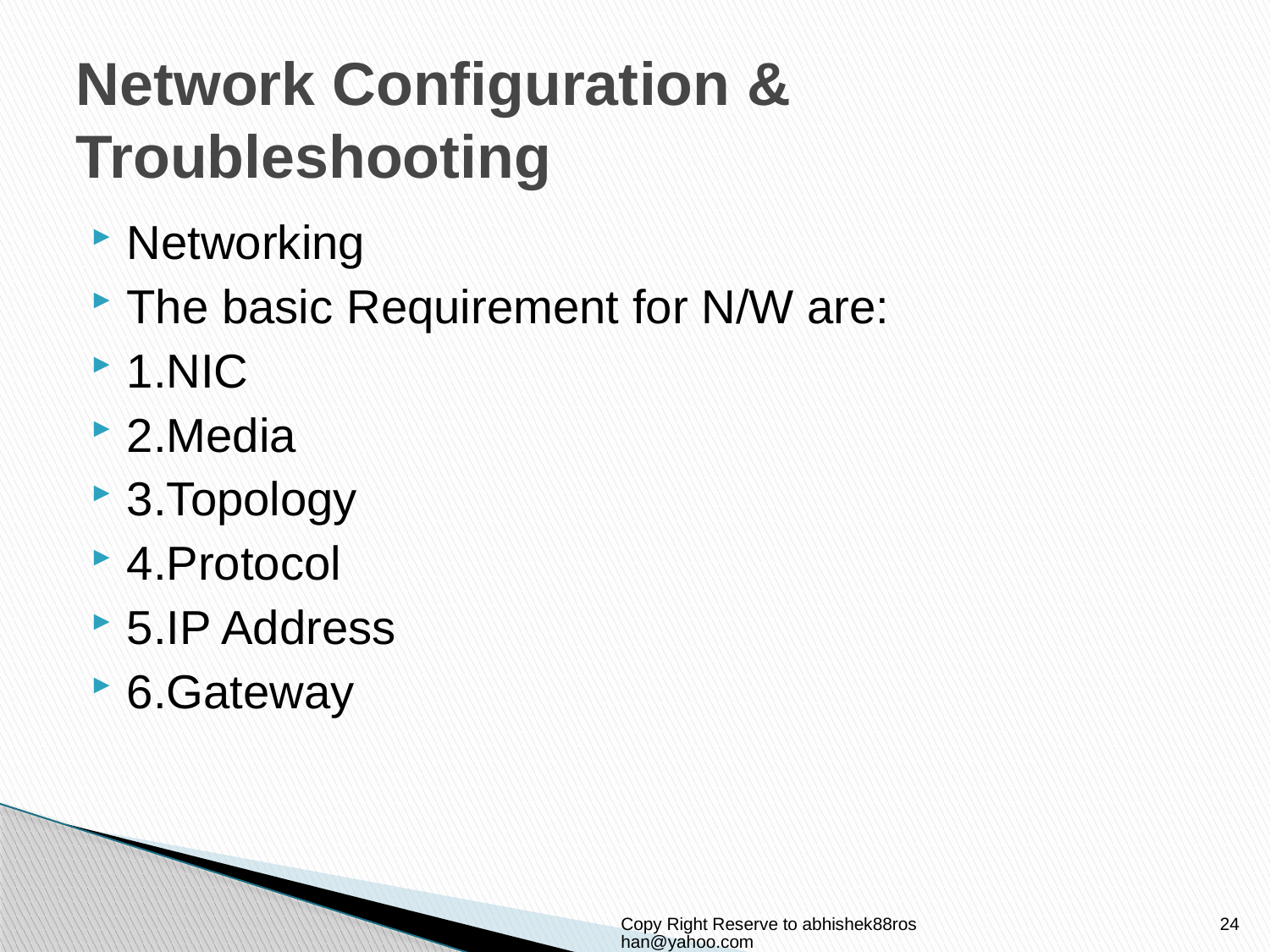

# Network Configuration & Troubleshooting
Networking
The basic Requirement for N/W are:
1.NIC
2.Media
3.Topology
4.Protocol
5.IP Address
6.Gateway
Copy Right Reserve to abhishek88roshan@yahoo.com
24